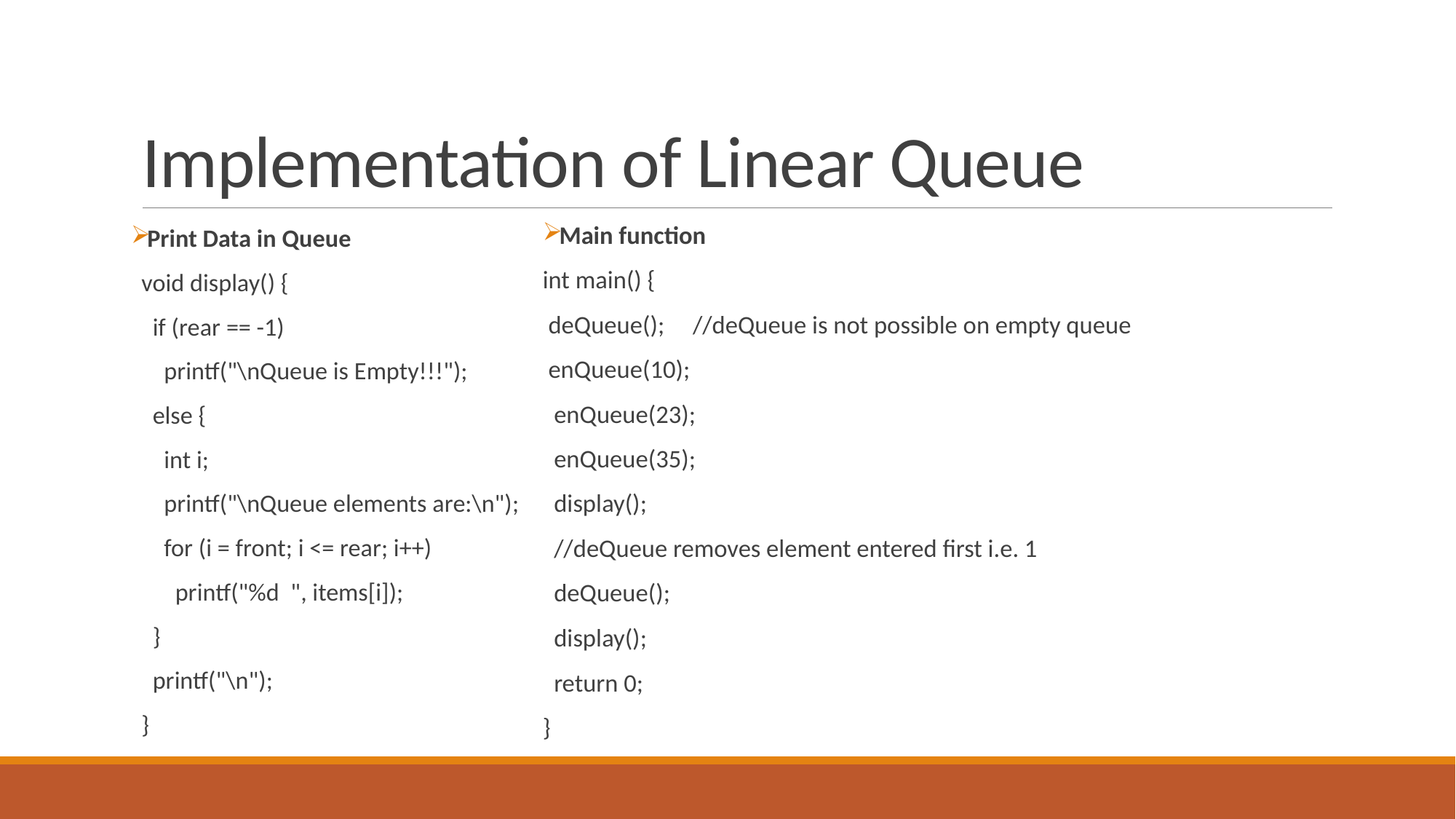

# Implementation of Linear Queue
Main function
int main() {
 deQueue();     //deQueue is not possible on empty queue
 enQueue(10);
  enQueue(23);
  enQueue(35);
  display();
  //deQueue removes element entered first i.e. 1
  deQueue();
  display();
  return 0;
}
Print Data in Queue
void display() {
  if (rear == -1)
    printf("\nQueue is Empty!!!");
  else {
    int i;
    printf("\nQueue elements are:\n");
    for (i = front; i <= rear; i++)
      printf("%d  ", items[i]);
  }
  printf("\n");
}